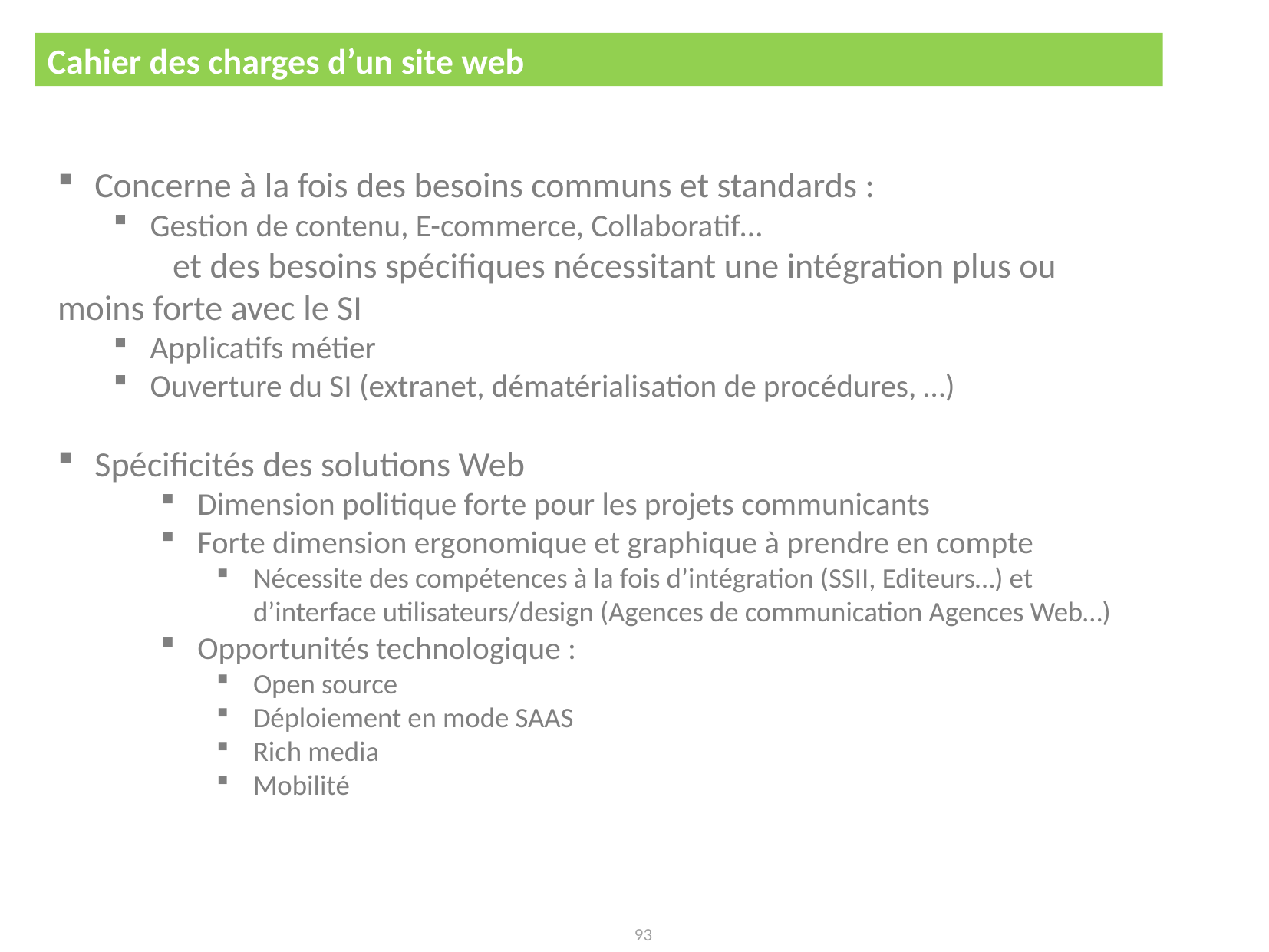

Cahier des charges d’un site web
Autres cahiers des charges
Concerne à la fois des besoins communs et standards :
Gestion de contenu, E-commerce, Collaboratif…
	et des besoins spécifiques nécessitant une intégration plus ou moins forte avec le SI
Applicatifs métier
Ouverture du SI (extranet, dématérialisation de procédures, …)

Spécificités des solutions Web
Dimension politique forte pour les projets communicants
Forte dimension ergonomique et graphique à prendre en compte
Nécessite des compétences à la fois d’intégration (SSII, Editeurs…) et d’interface utilisateurs/design (Agences de communication Agences Web…)
Opportunités technologique :
Open source
Déploiement en mode SAAS
Rich media
Mobilité

93